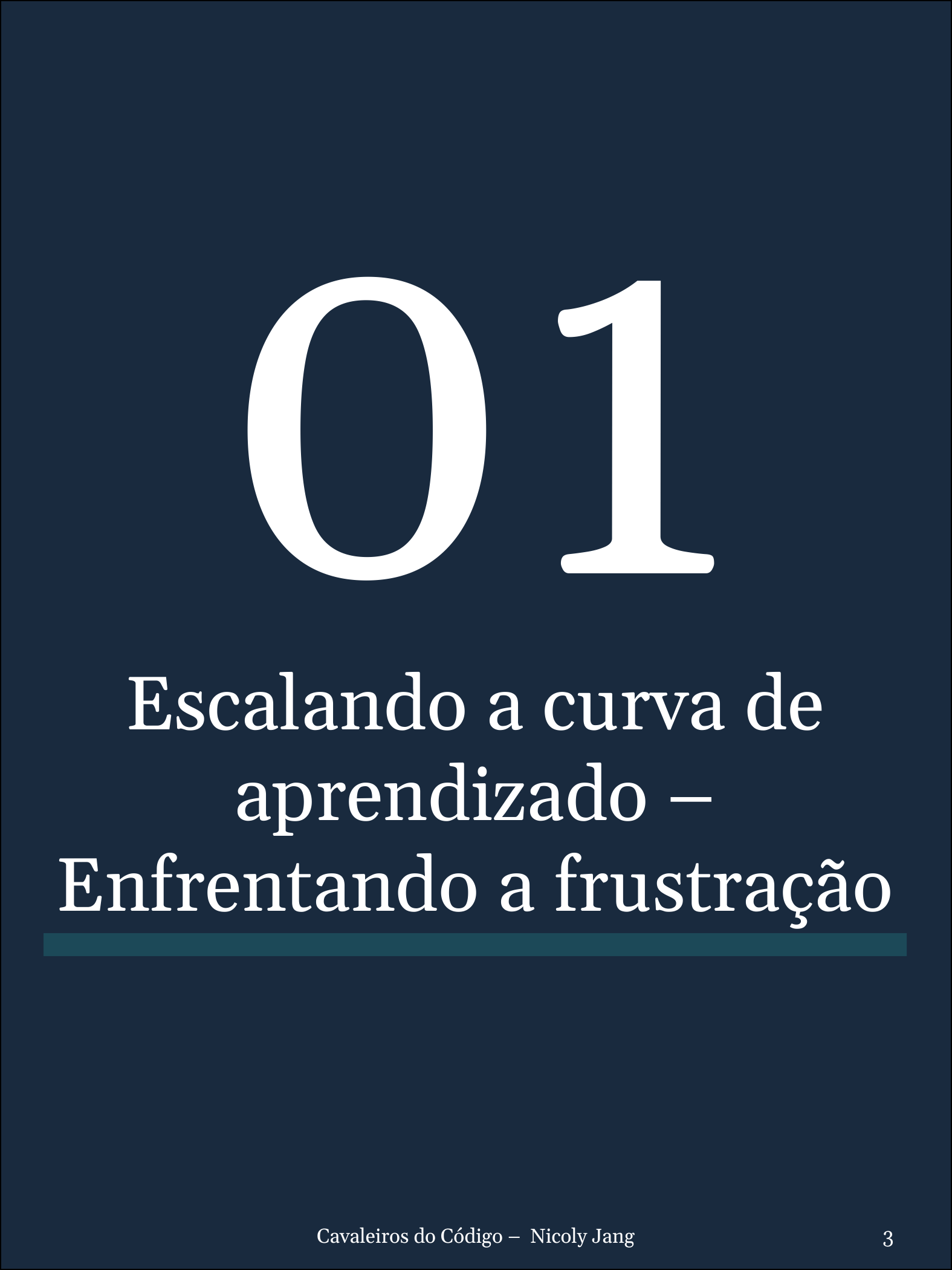

01
Escalando a curva de aprendizado – Enfrentando a frustração

Cavaleiros do Código –  Nicoly Jang
3